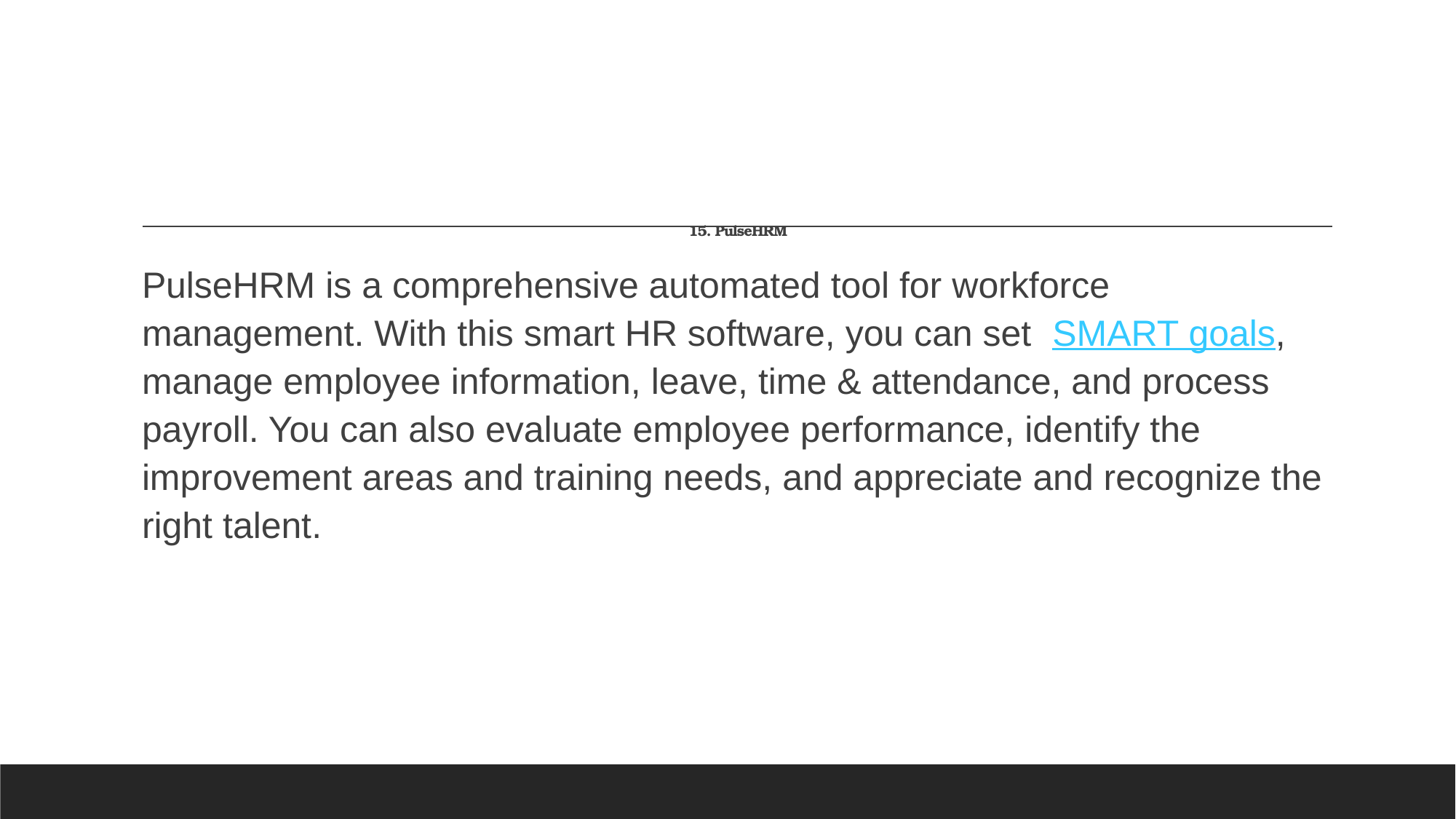

# 15. PulseHRM
PulseHRM is a comprehensive automated tool for workforce management. With this smart HR software, you can set  SMART goals, manage employee information, leave, time & attendance, and process payroll. You can also evaluate employee performance, identify the improvement areas and training needs, and appreciate and recognize the right talent.